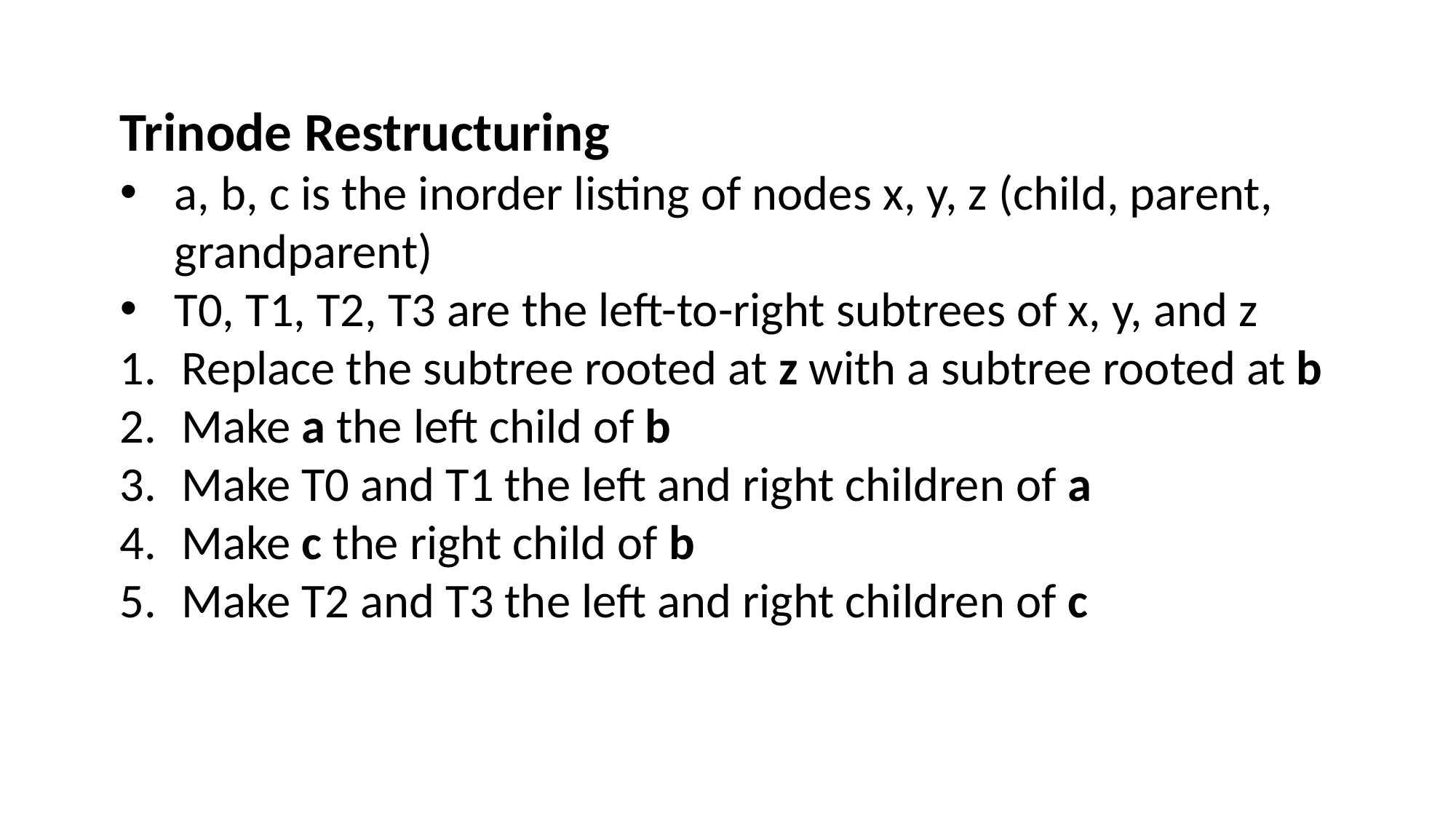

Trinode Restructuring
a, b, c is the inorder listing of nodes x, y, z (child, parent, grandparent)
T0, T1, T2, T3 are the left-to-right subtrees of x, y, and z
Replace the subtree rooted at z with a subtree rooted at b
Make a the left child of b
Make T0 and T1 the left and right children of a
Make c the right child of b
Make T2 and T3 the left and right children of c